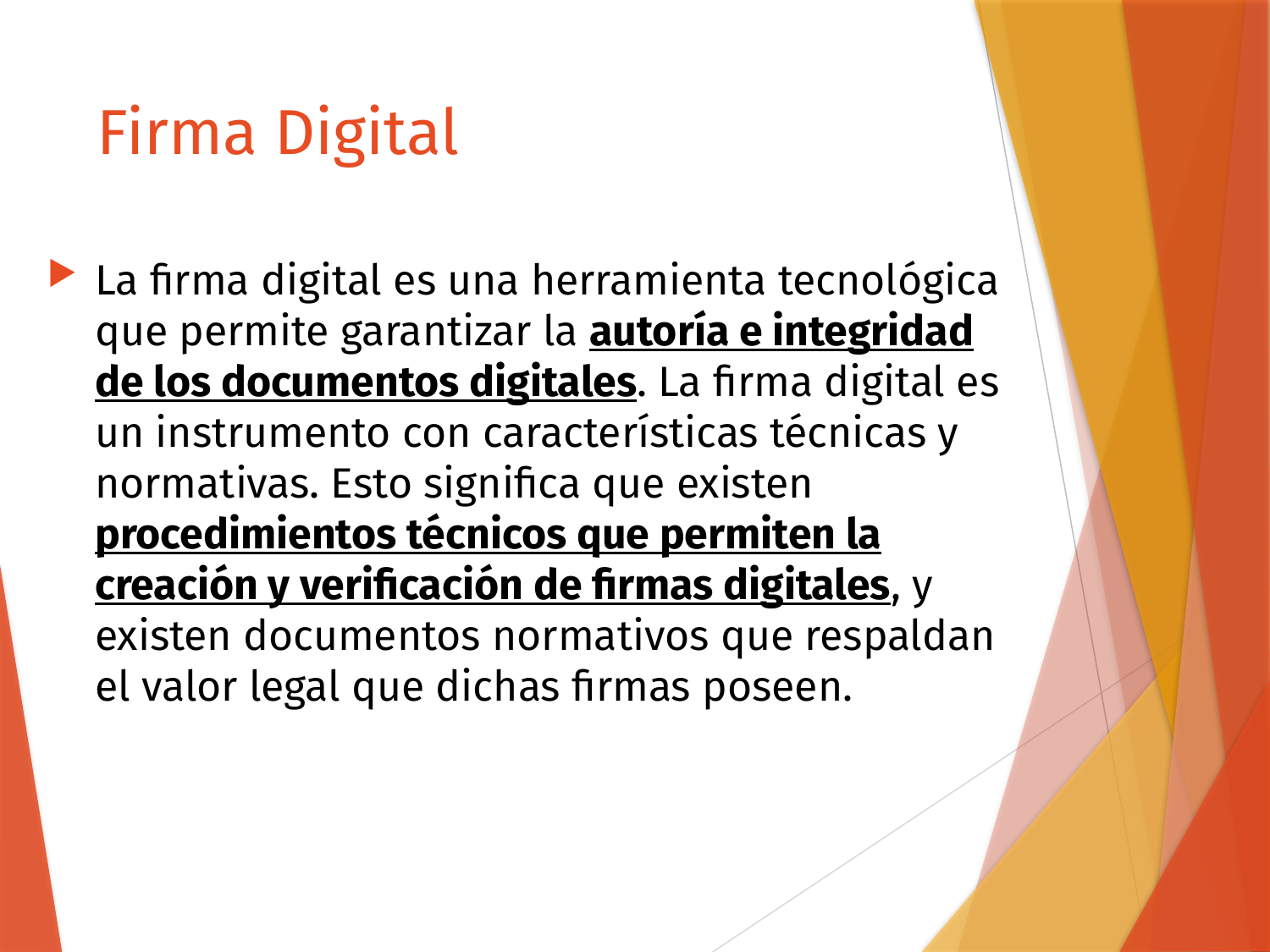

# Firma Digital
La firma digital es una herramienta tecnológica que permite garantizar la autoría e integridad de los documentos digitales. La firma digital es un instrumento con características técnicas y normativas. Esto significa que existen procedimientos técnicos que permiten la creación y verificación de firmas digitales, y existen documentos normativos que respaldan el valor legal que dichas firmas poseen.